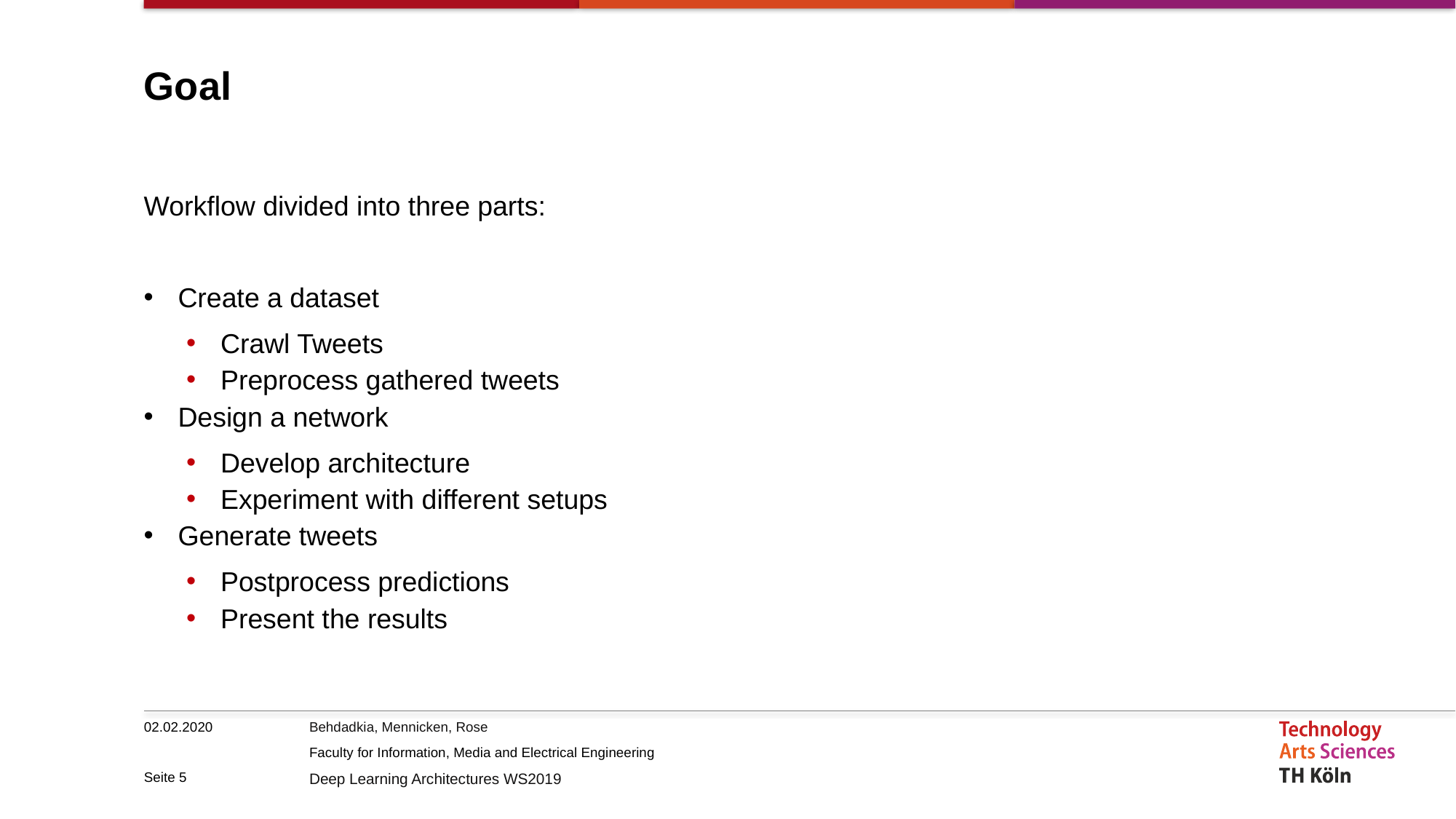

# Goal
Workflow divided into three parts:

Create a dataset
Crawl Tweets
Preprocess gathered tweets
Design a network
Develop architecture
Experiment with different setups
Generate tweets
Postprocess predictions
Present the results

02.02.2020
Seite 5